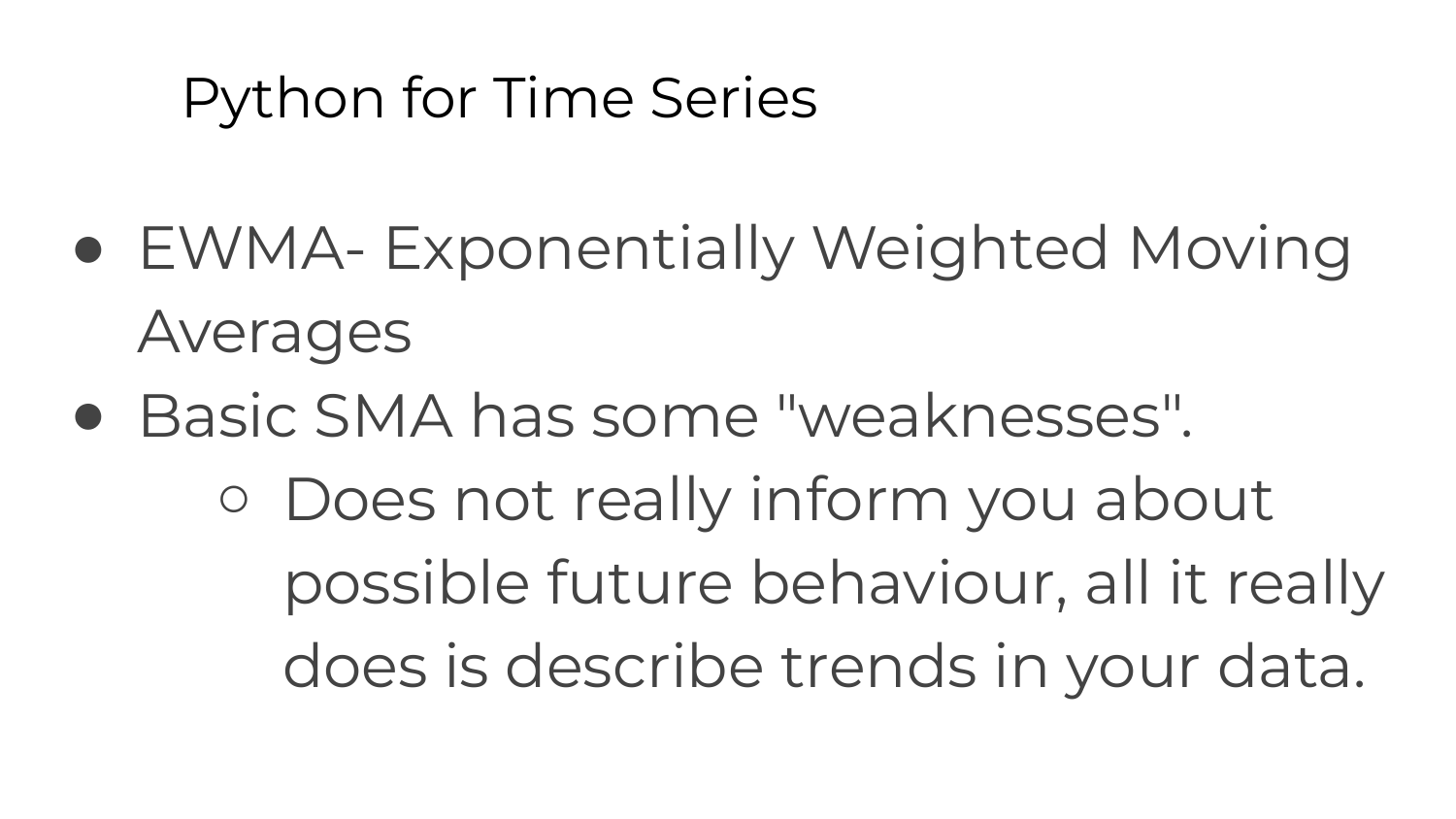

# Python for Time Series

EWMA- Exponentially Weighted Moving Averages
Basic SMA has some "weaknesses".
Does not really inform you about possible future behaviour, all it really does is describe trends in your data.